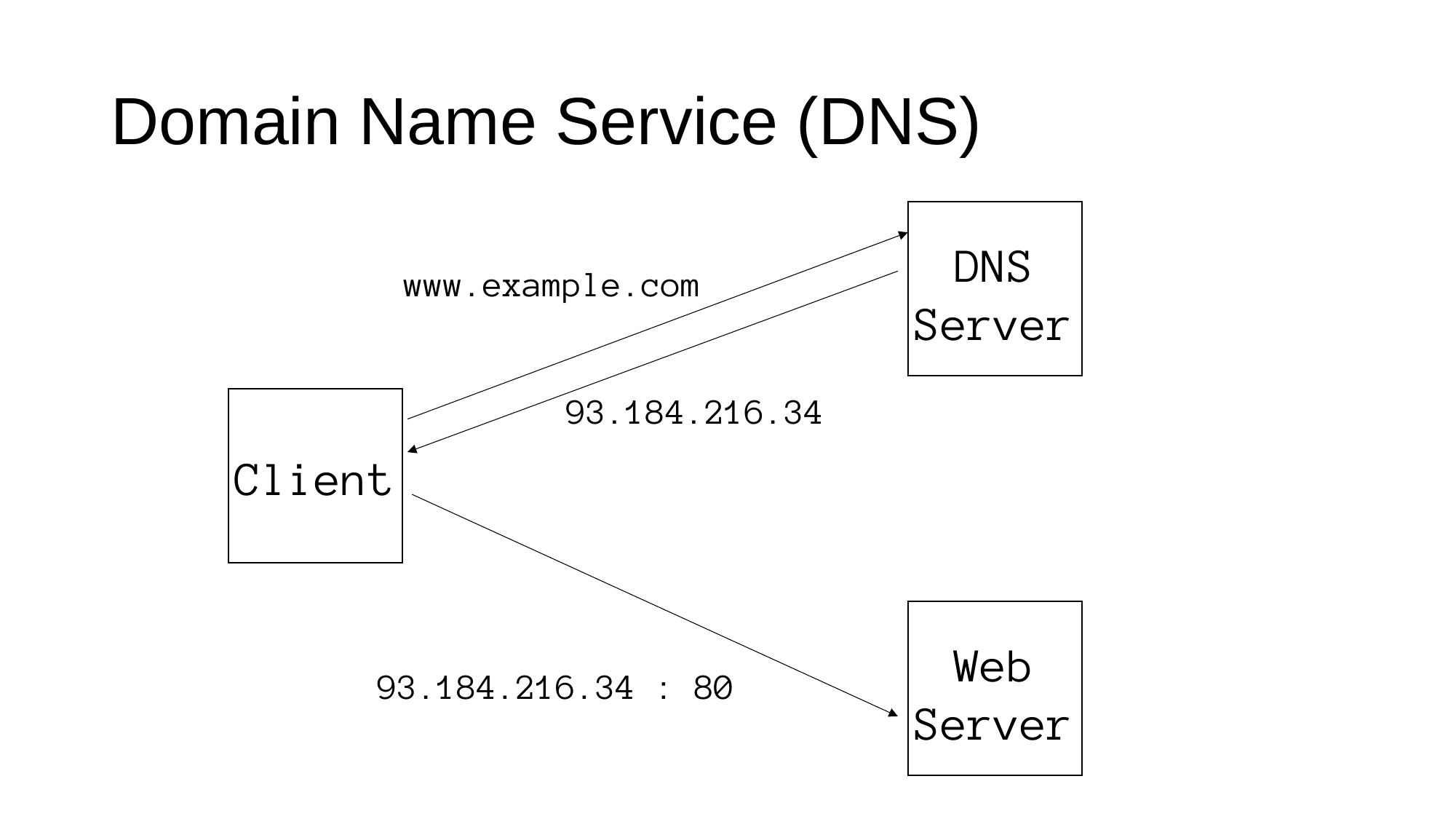

# Domain Name Service (DNS)

DNS
Server
www.example.com
93.184.216.34

Client

Web
Server
93.184.216.34 : 80